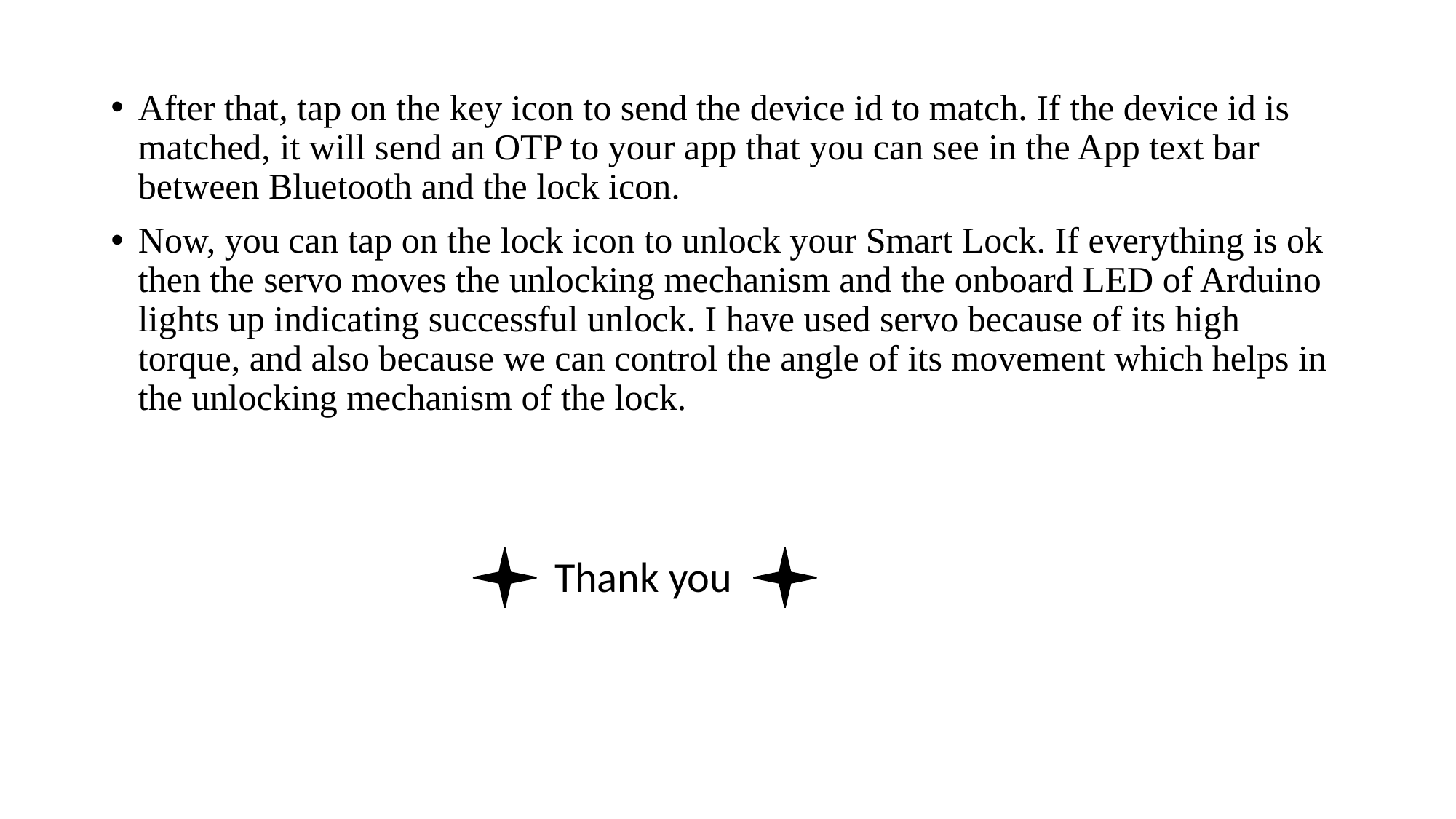

After that, tap on the key icon to send the device id to match. If the device id is matched, it will send an OTP to your app that you can see in the App text bar between Bluetooth and the lock icon.
Now, you can tap on the lock icon to unlock your Smart Lock. If everything is ok then the servo moves the unlocking mechanism and the onboard LED of Arduino lights up indicating successful unlock. I have used servo because of its high torque, and also because we can control the angle of its movement which helps in the unlocking mechanism of the lock.

                                              Thank you